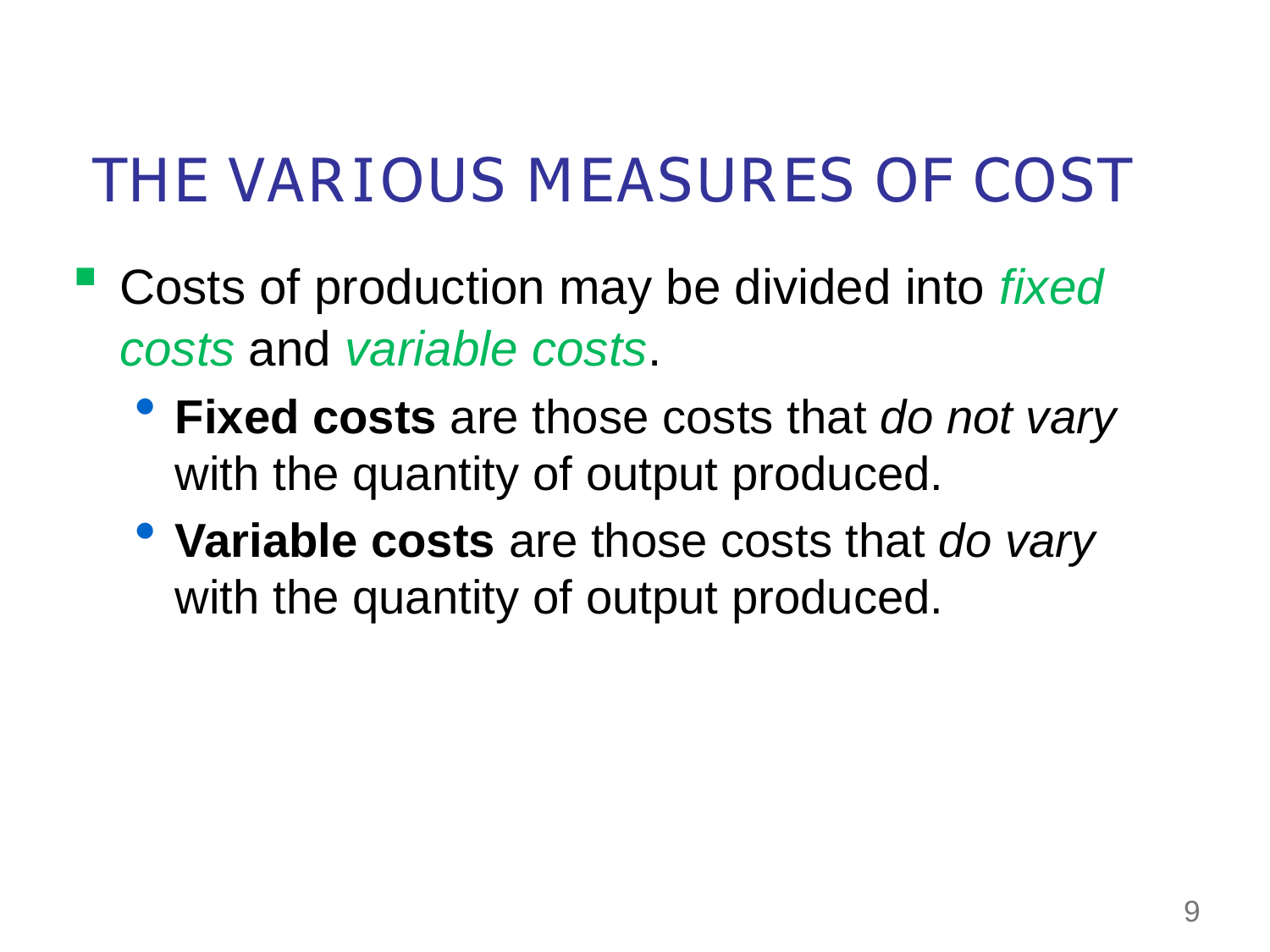

# THE VARIOUS MEASURES OF COST
Costs of production may be divided into fixed costs and variable costs.
Fixed costs are those costs that do not vary with the quantity of output produced.
Variable costs are those costs that do vary with the quantity of output produced.